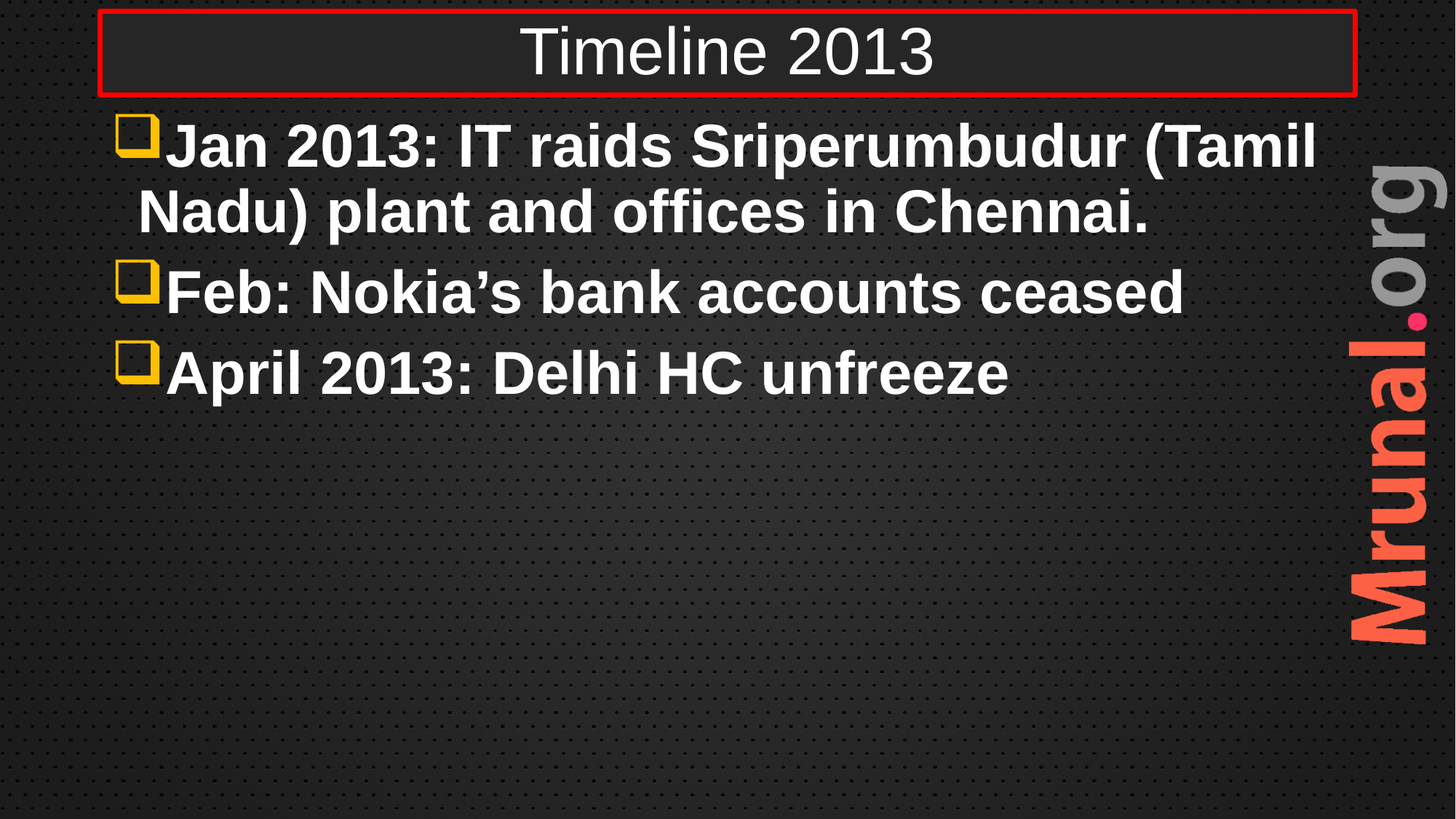

# Timeline 2013
Jan 2013: IT raids Sriperumbudur (Tamil Nadu) plant and offices in Chennai.
Feb: Nokia’s bank accounts ceased
April 2013: Delhi HC unfreeze